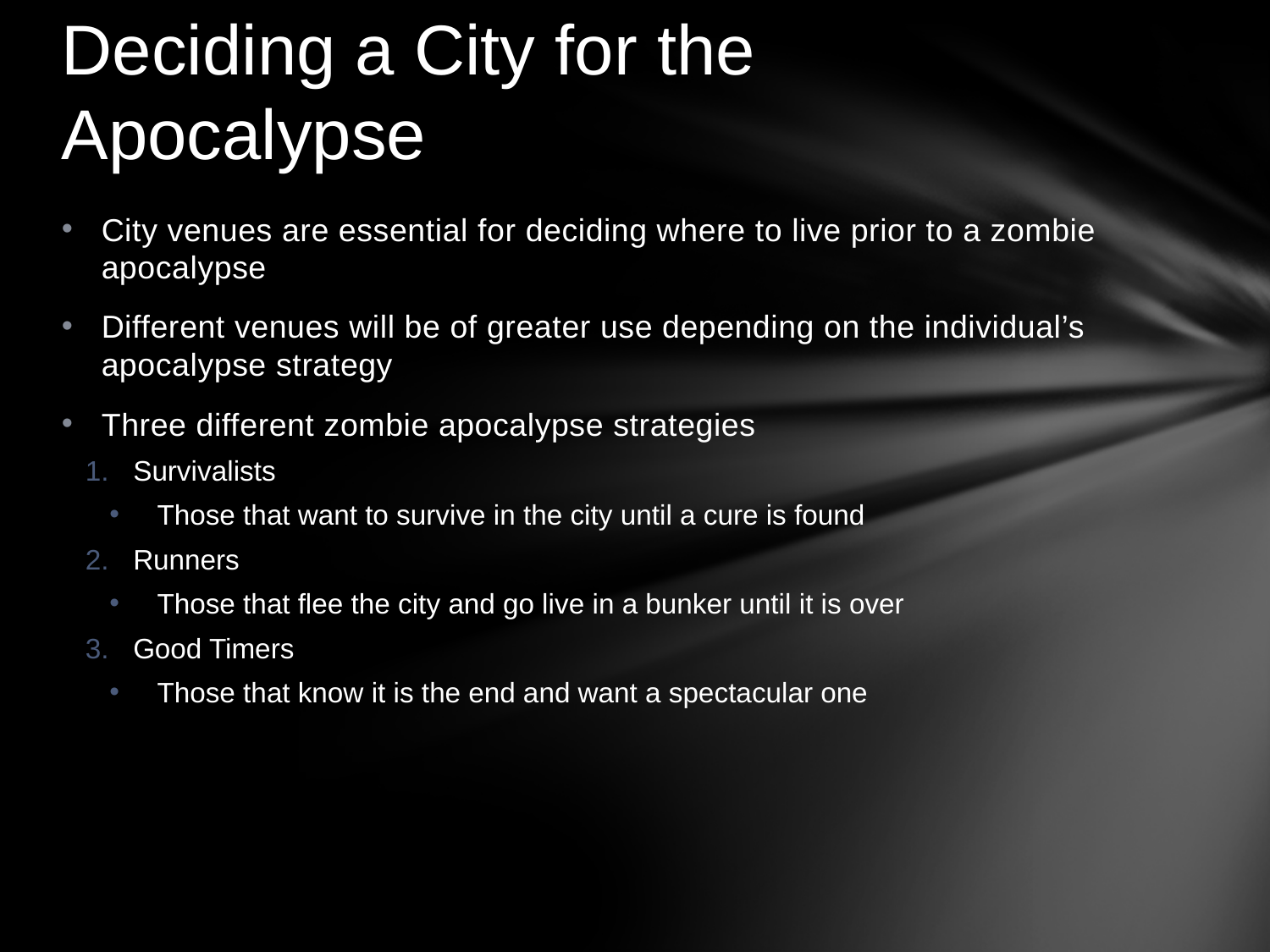

# Deciding a City for the Apocalypse
City venues are essential for deciding where to live prior to a zombie apocalypse
Different venues will be of greater use depending on the individual’s apocalypse strategy
Three different zombie apocalypse strategies
Survivalists
Those that want to survive in the city until a cure is found
Runners
Those that flee the city and go live in a bunker until it is over
Good Timers
Those that know it is the end and want a spectacular one